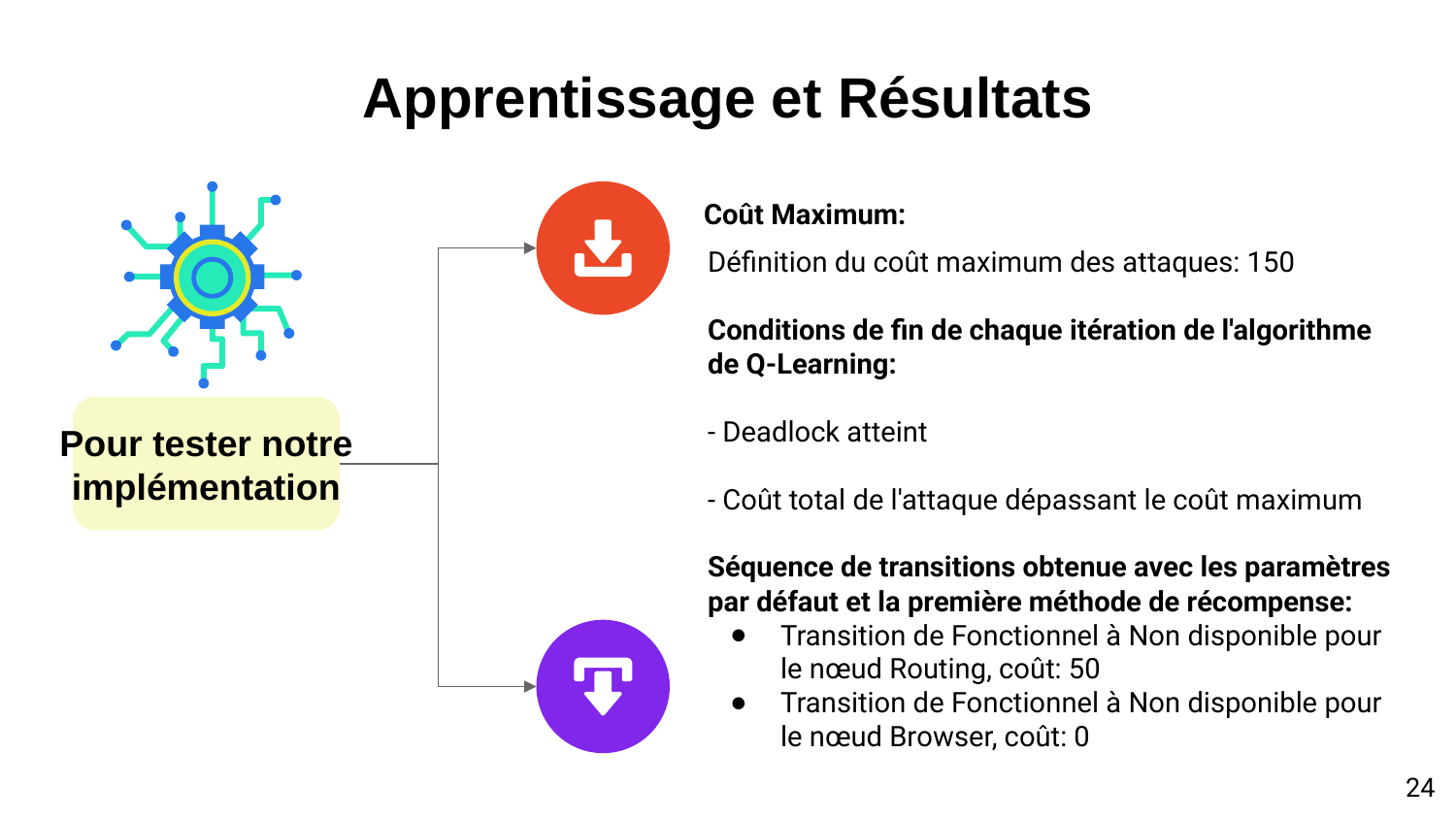

# Apprentissage et Résultats

Coût Maximum:

Définition du coût maximum des attaques: 150

Conditions de fin de chaque itération de l'algorithme de Q-Learning:

- Deadlock atteint

- Coût total de l'attaque dépassant le coût maximum

Séquence de transitions obtenue avec les paramètres par défaut et la première méthode de récompense:
Transition de Fonctionnel à Non disponible pour le nœud Routing, coût: 50
Transition de Fonctionnel à Non disponible pour le nœud Browser, coût: 0

Pour tester notre implémentation

24